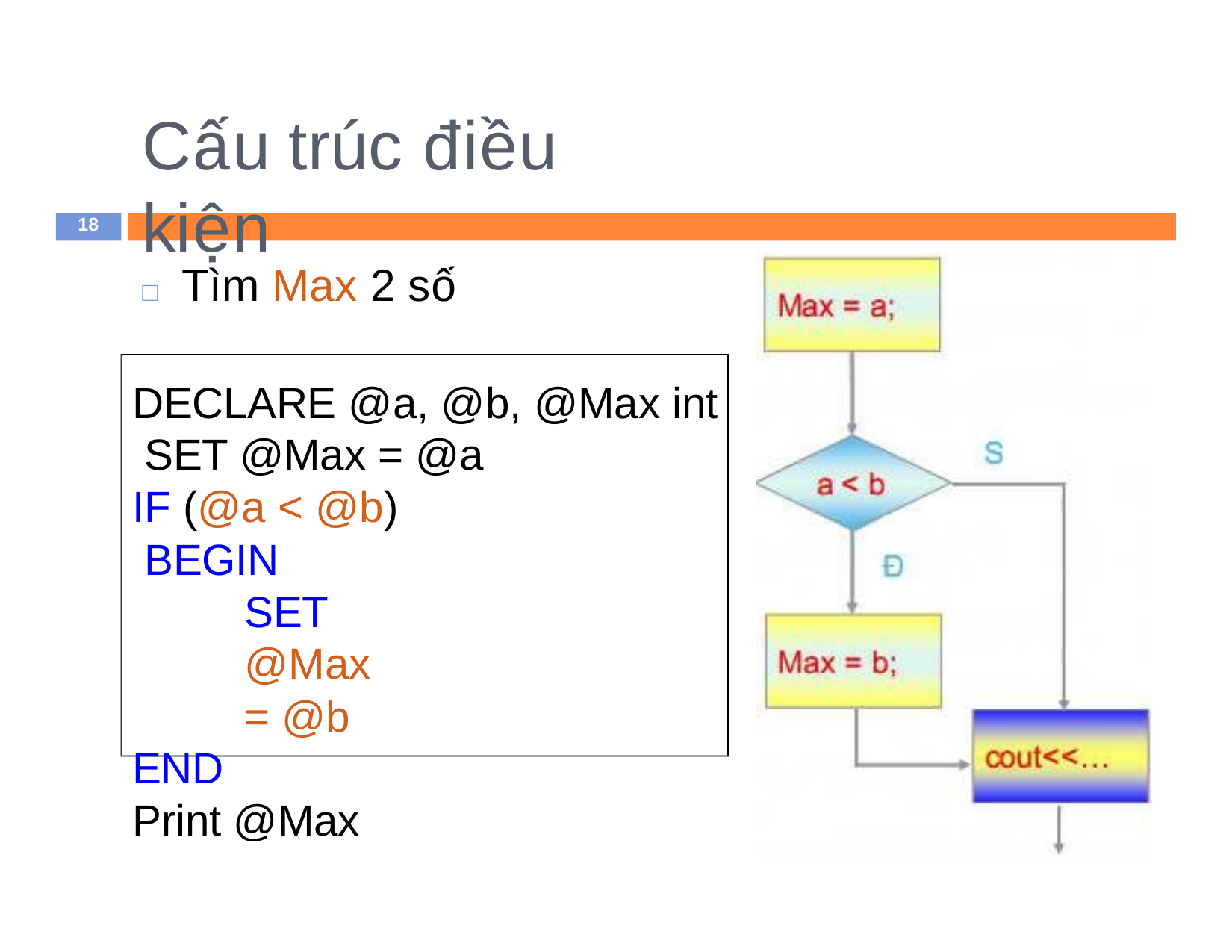

# Cấu trúc điều kiện
18

□ Tìm Max 2 số

DECLARE @a, @b, @Max int  SET @Max = @a
IF (@a < @b)  BEGIN
SET @Max = @b
END
Print @Max